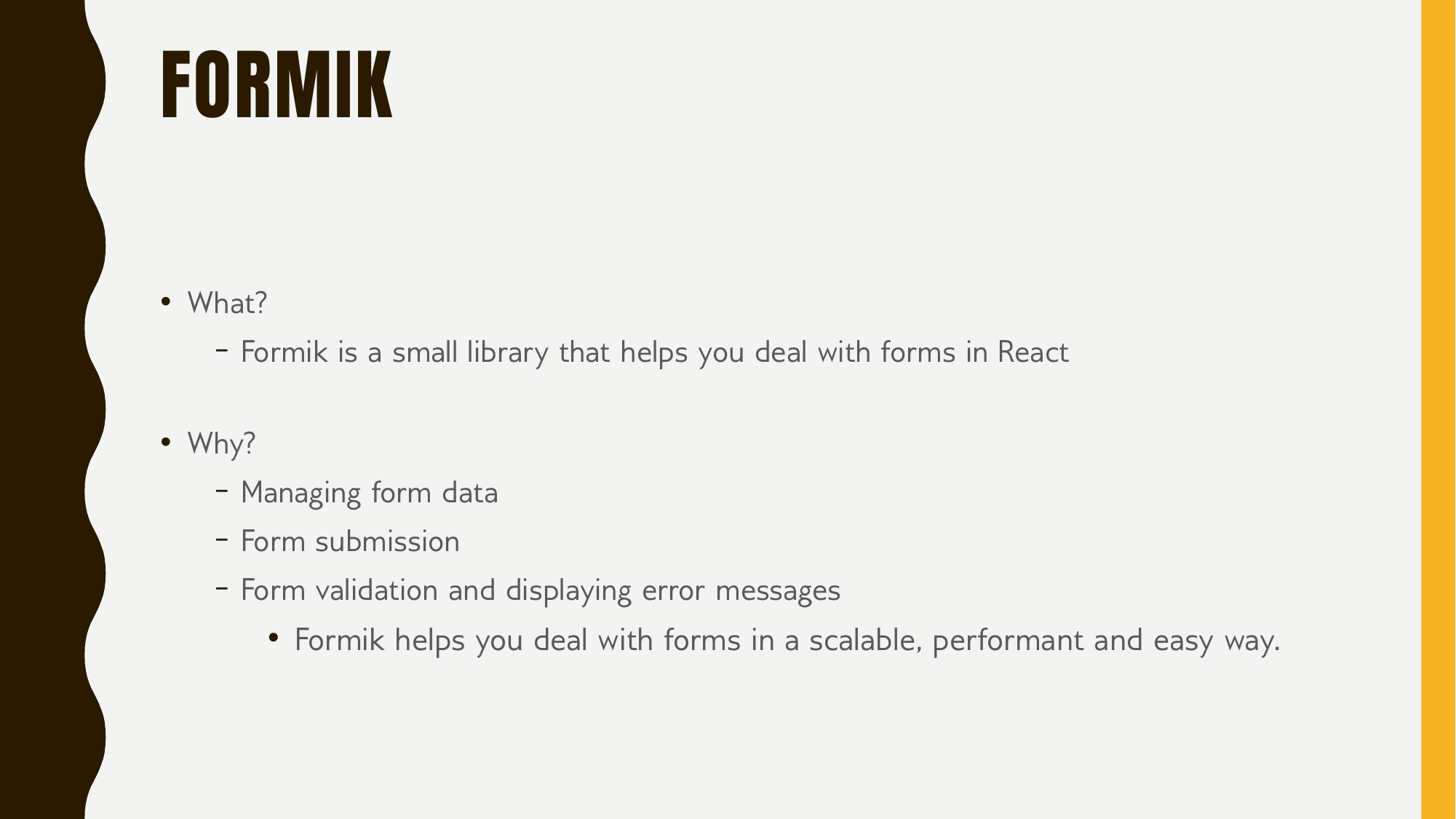

# Formik
What?
Formik is a small library that helps you deal with forms in React

Why?
Managing form data
Form submission
Form validation and displaying error messages
Formik helps you deal with forms in a scalable, performant and easy way.